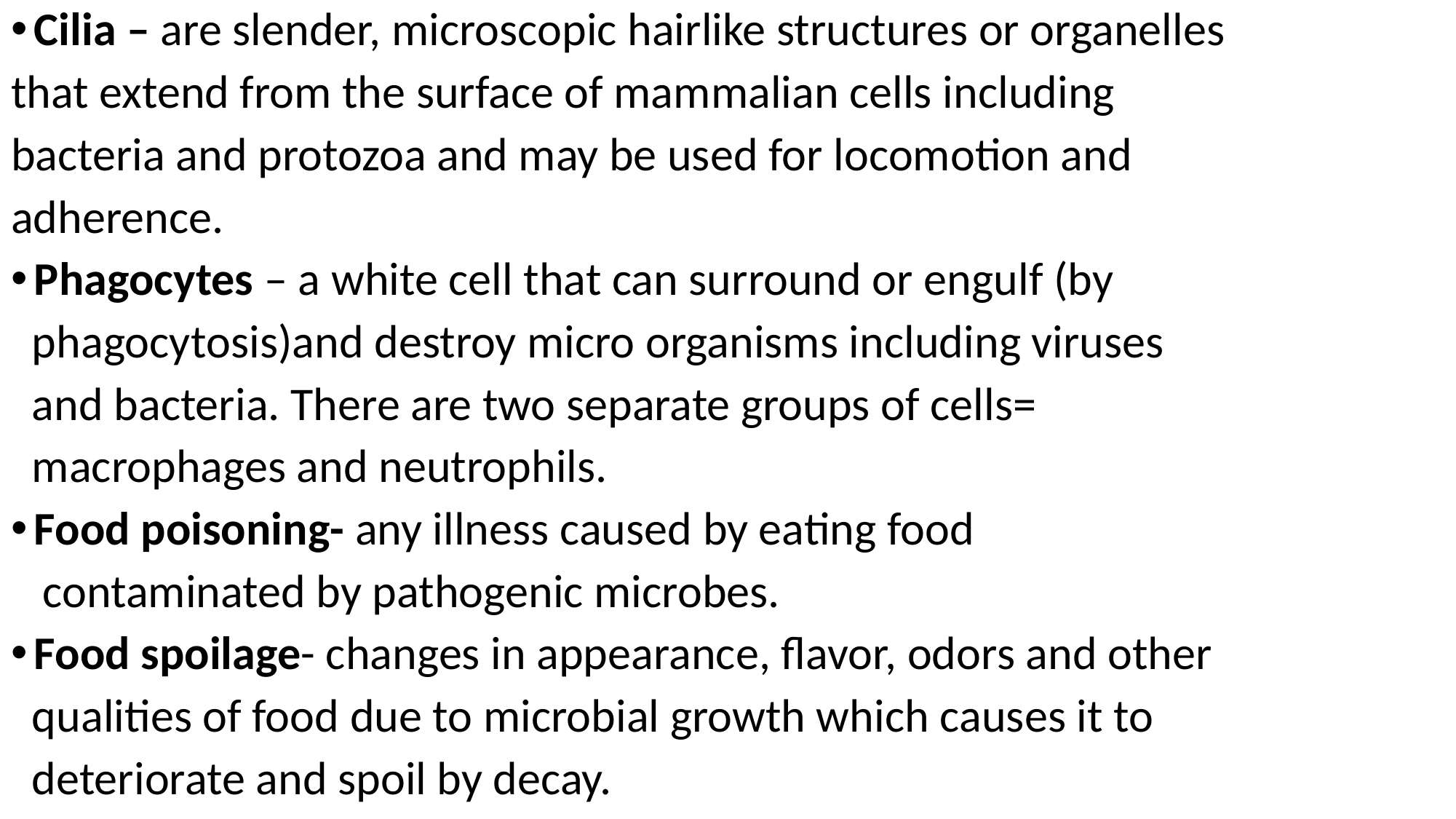

Cilia – are slender, microscopic hairlike structures or organelles
that extend from the surface of mammalian cells including
bacteria and protozoa and may be used for locomotion and
adherence.
Phagocytes – a white cell that can surround or engulf (by
  phagocytosis)and destroy micro organisms including viruses
  and bacteria. There are two separate groups of cells=
  macrophages and neutrophils.
Food poisoning- any illness caused by eating food
   contaminated by pathogenic microbes.
Food spoilage- changes in appearance, flavor, odors and other
  qualities of food due to microbial growth which causes it to
  deteriorate and spoil by decay.